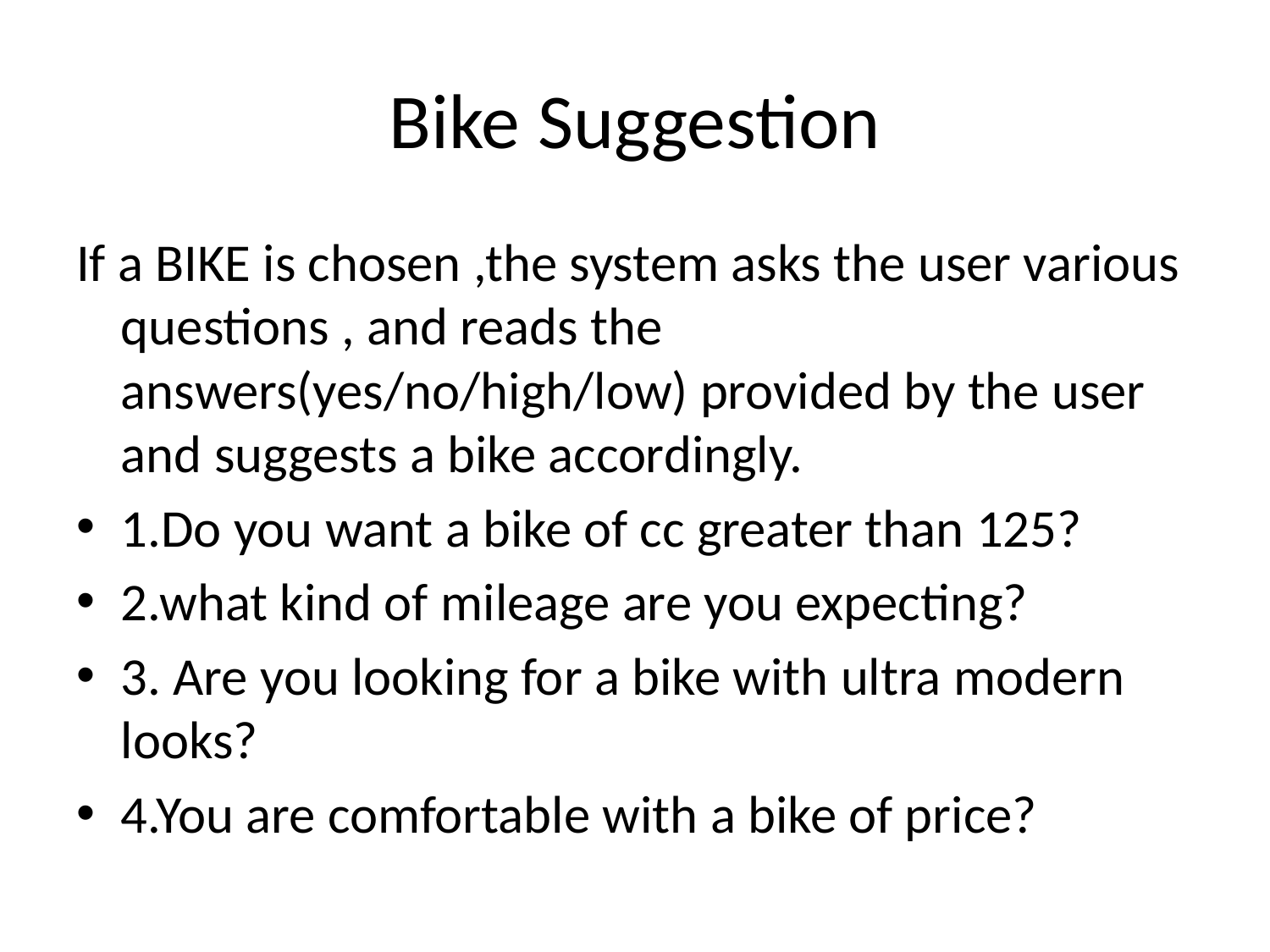

# Bike Suggestion
If a BIKE is chosen ,the system asks the user various questions , and reads the answers(yes/no/high/low) provided by the user and suggests a bike accordingly.
1.Do you want a bike of cc greater than 125?
2.what kind of mileage are you expecting?
3. Are you looking for a bike with ultra modern looks?
4.You are comfortable with a bike of price?